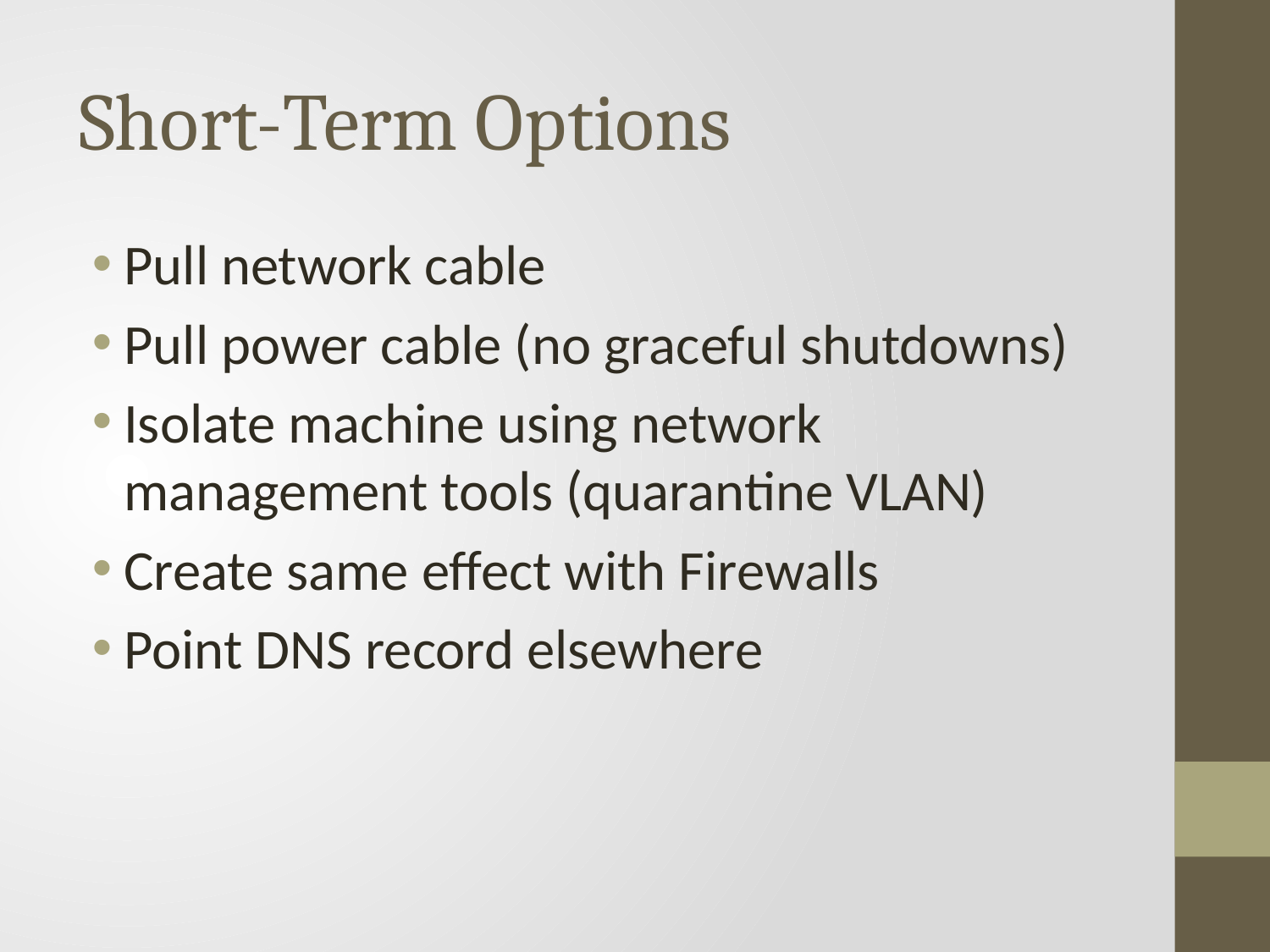

# Short-Term Options
Pull network cable
Pull power cable (no graceful shutdowns)
Isolate machine using network management tools (quarantine VLAN)
Create same effect with Firewalls
Point DNS record elsewhere